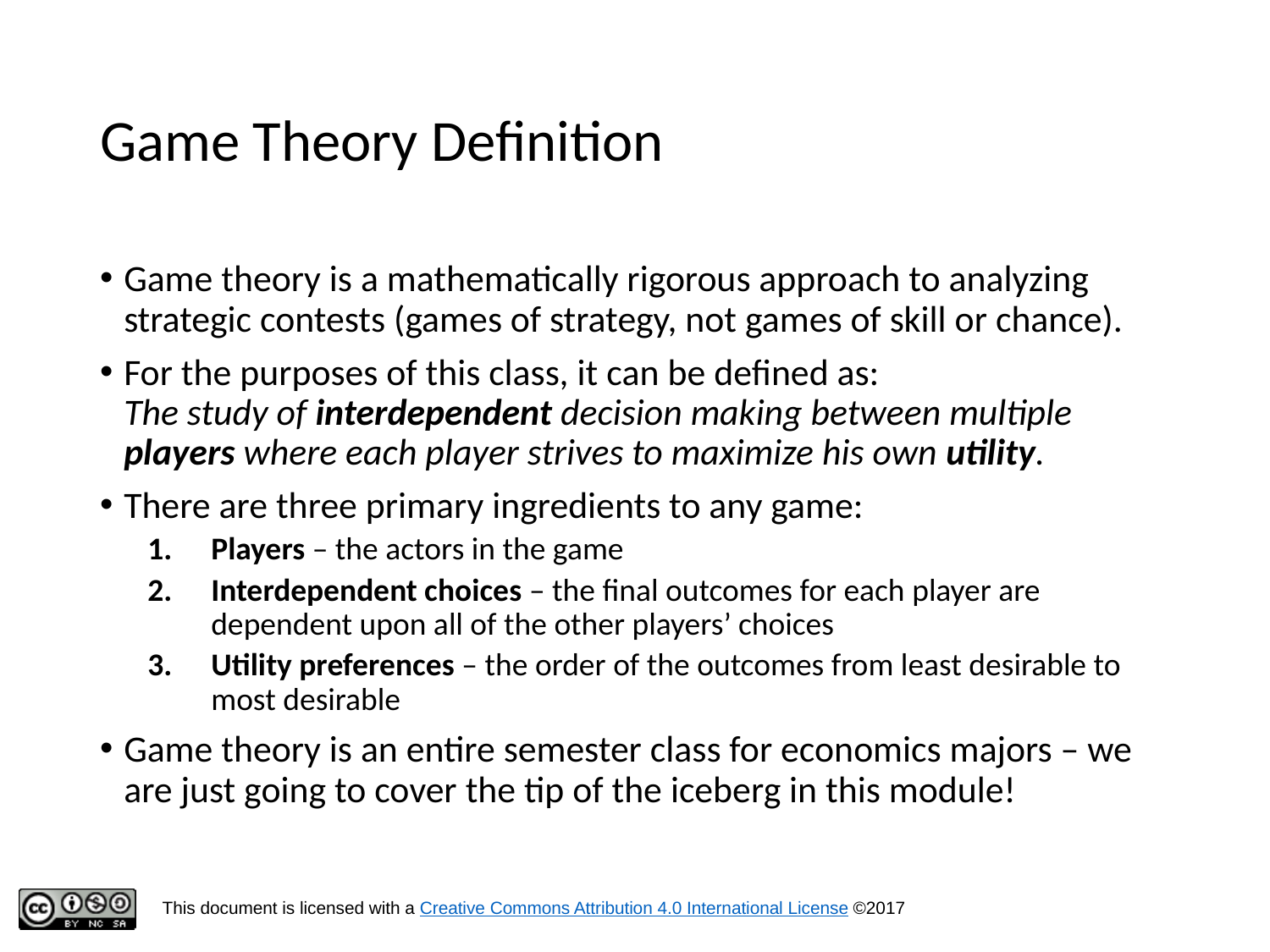

# Game Theory Definition
Game theory is a mathematically rigorous approach to analyzing strategic contests (games of strategy, not games of skill or chance).
For the purposes of this class, it can be defined as:
The study of interdependent decision making between multiple players where each player strives to maximize his own utility.
There are three primary ingredients to any game:
Players – the actors in the game
Interdependent choices – the final outcomes for each player are dependent upon all of the other players’ choices
Utility preferences – the order of the outcomes from least desirable to most desirable
Game theory is an entire semester class for economics majors – we are just going to cover the tip of the iceberg in this module!